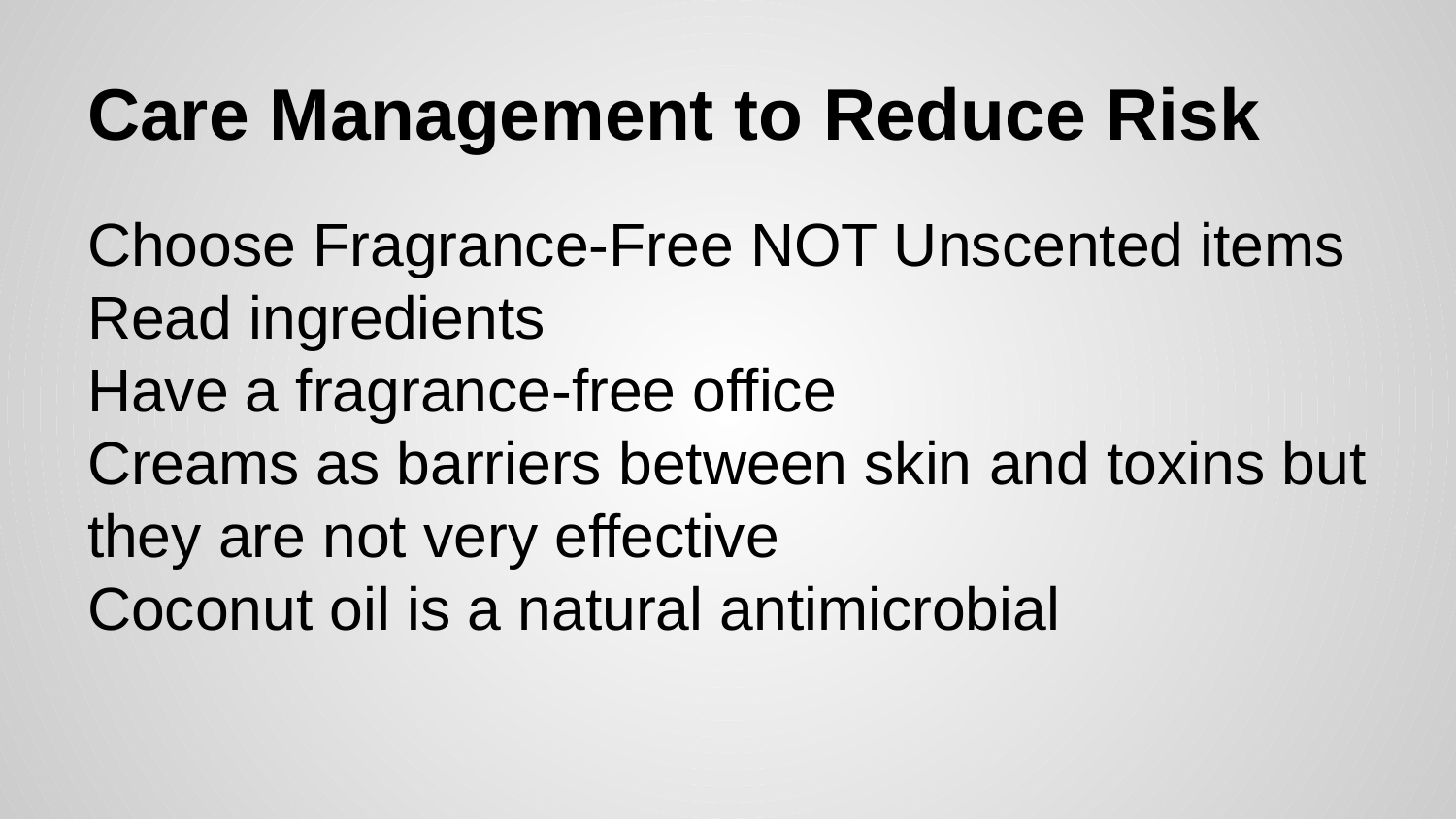

# Care Management to Reduce Risk
Choose Fragrance-Free NOT Unscented items
Read ingredients
Have a fragrance-free office
Creams as barriers between skin and toxins but they are not very effective
Coconut oil is a natural antimicrobial